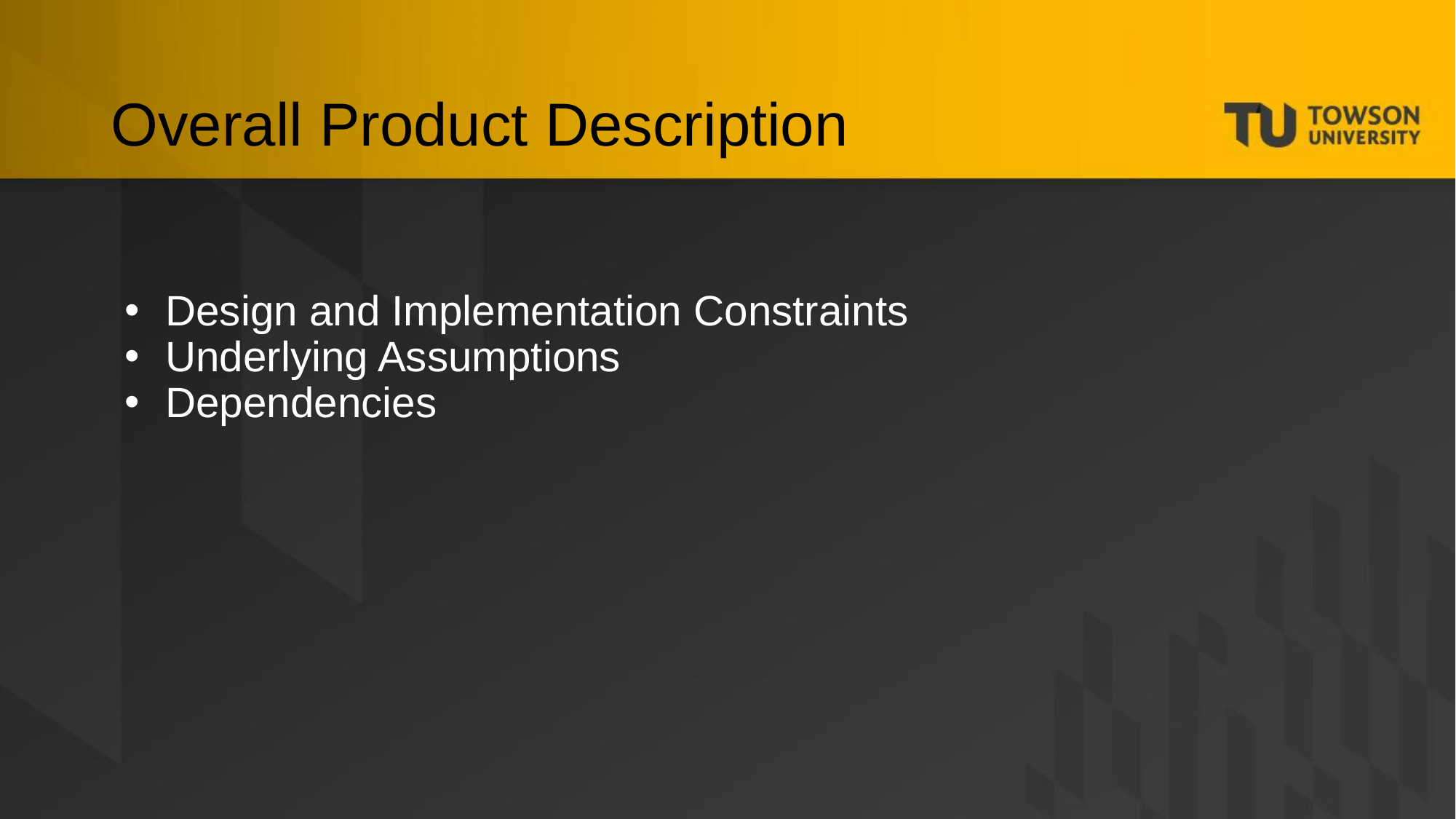

# Overall Product Description

Design and Implementation Constraints
Underlying Assumptions
Dependencies